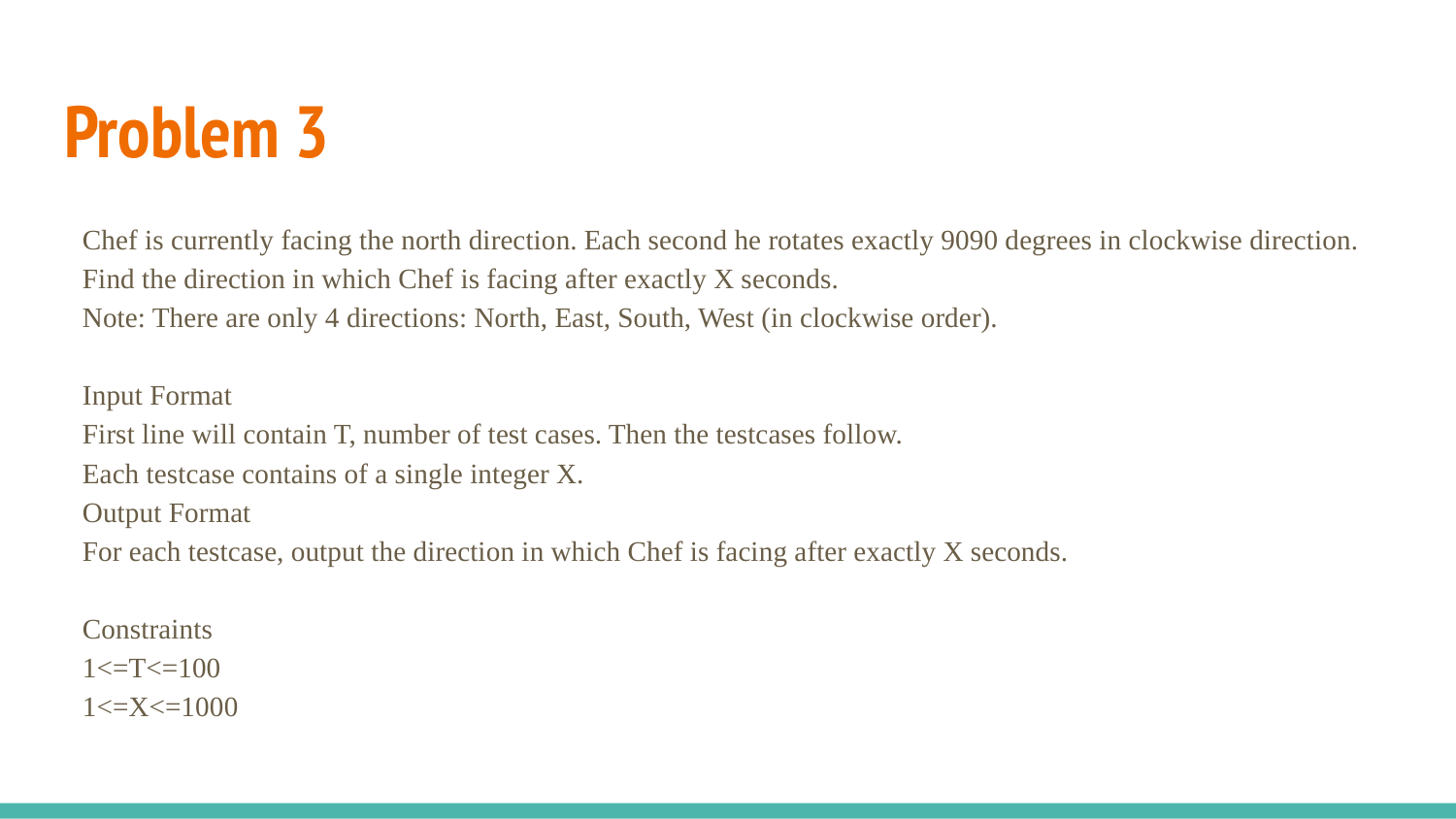

# Problem 3
Chef is currently facing the north direction. Each second he rotates exactly 9090 degrees in clockwise direction. Find the direction in which Chef is facing after exactly X seconds.
Note: There are only 4 directions: North, East, South, West (in clockwise order).

Input Format
First line will contain T, number of test cases. Then the testcases follow.
Each testcase contains of a single integer X.
Output Format
For each testcase, output the direction in which Chef is facing after exactly X seconds.

Constraints
1<=T<=100
1<=X<=1000